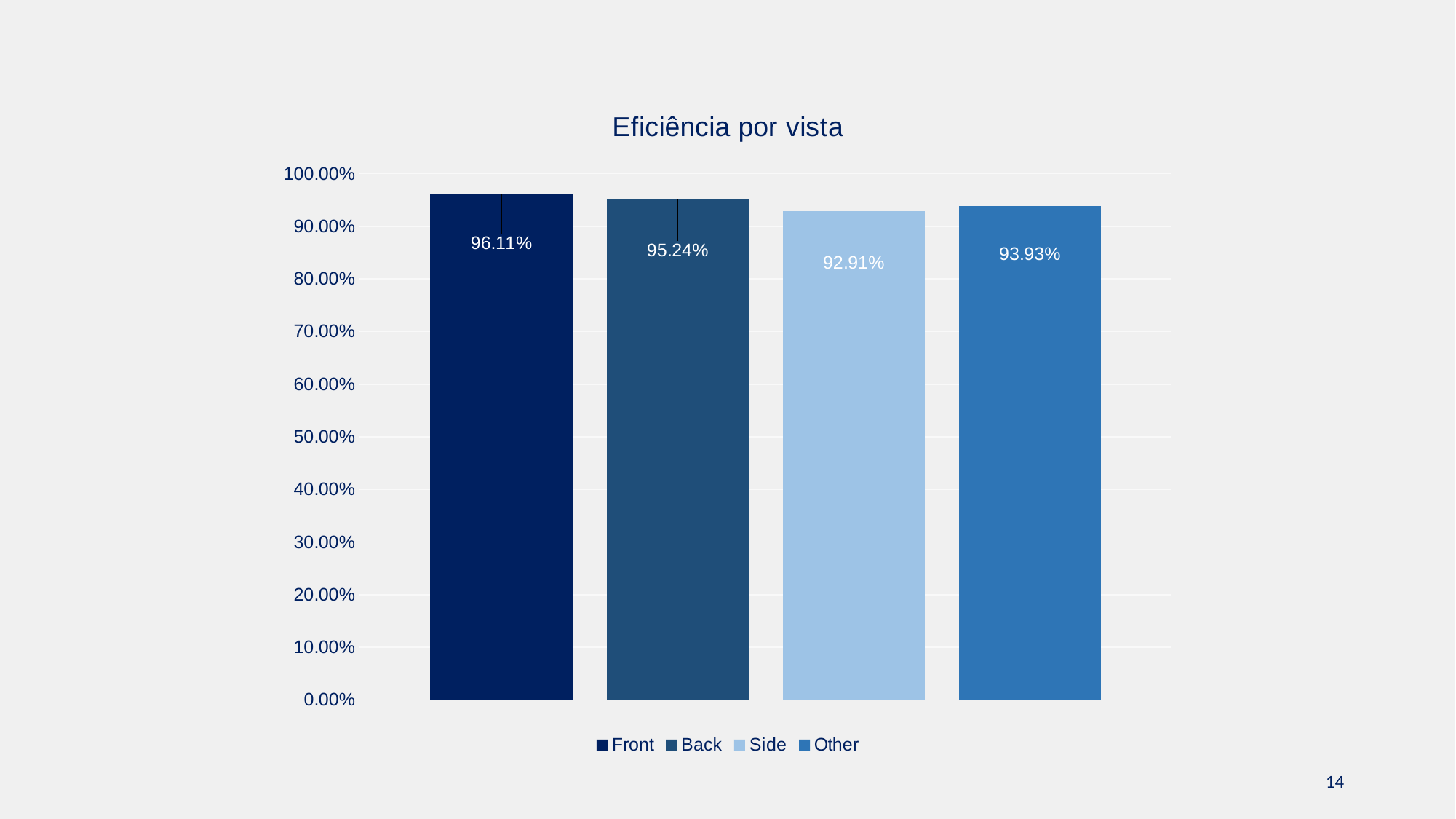

### Chart: Eficiência por vista

| Category | Front | Back | Side | Other |
|---|---|---|---|---|
14